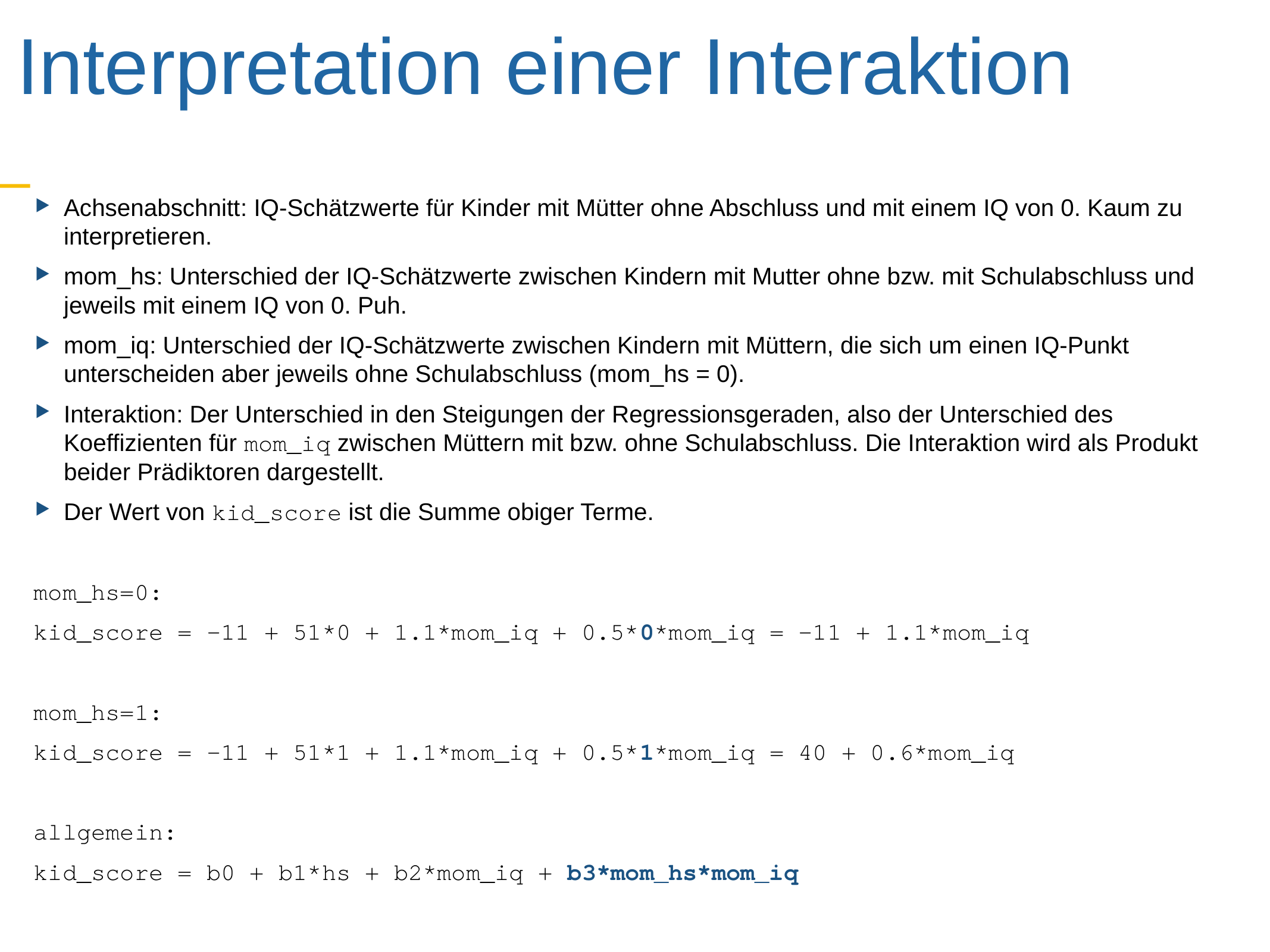

Interpretation einer Interaktion
Achsenabschnitt: IQ-Schätzwerte für Kinder mit Mütter ohne Abschluss und mit einem IQ von 0. Kaum zu interpretieren.
mom_hs: Unterschied der IQ-Schätzwerte zwischen Kindern mit Mutter ohne bzw. mit Schulabschluss und jeweils mit einem IQ von 0. Puh.
mom_iq: Unterschied der IQ-Schätzwerte zwischen Kindern mit Müttern, die sich um einen IQ-Punkt unterscheiden aber jeweils ohne Schulabschluss (mom_hs = 0).
Interaktion: Der Unterschied in den Steigungen der Regressionsgeraden, also der Unterschied des Koeffizienten für mom_iq zwischen Müttern mit bzw. ohne Schulabschluss. Die Interaktion wird als Produkt beider Prädiktoren dargestellt.
Der Wert von kid_score ist die Summe obiger Terme.

mom_hs=0:
kid_score = -11 + 51*0 + 1.1*mom_iq + 0.5*0*mom_iq = -11 + 1.1*mom_iq

mom_hs=1:
kid_score = -11 + 51*1 + 1.1*mom_iq + 0.5*1*mom_iq = 40 + 0.6*mom_iq

allgemein:
kid_score = b0 + b1*hs + b2*mom_iq + b3*mom_hs*mom_iq
21